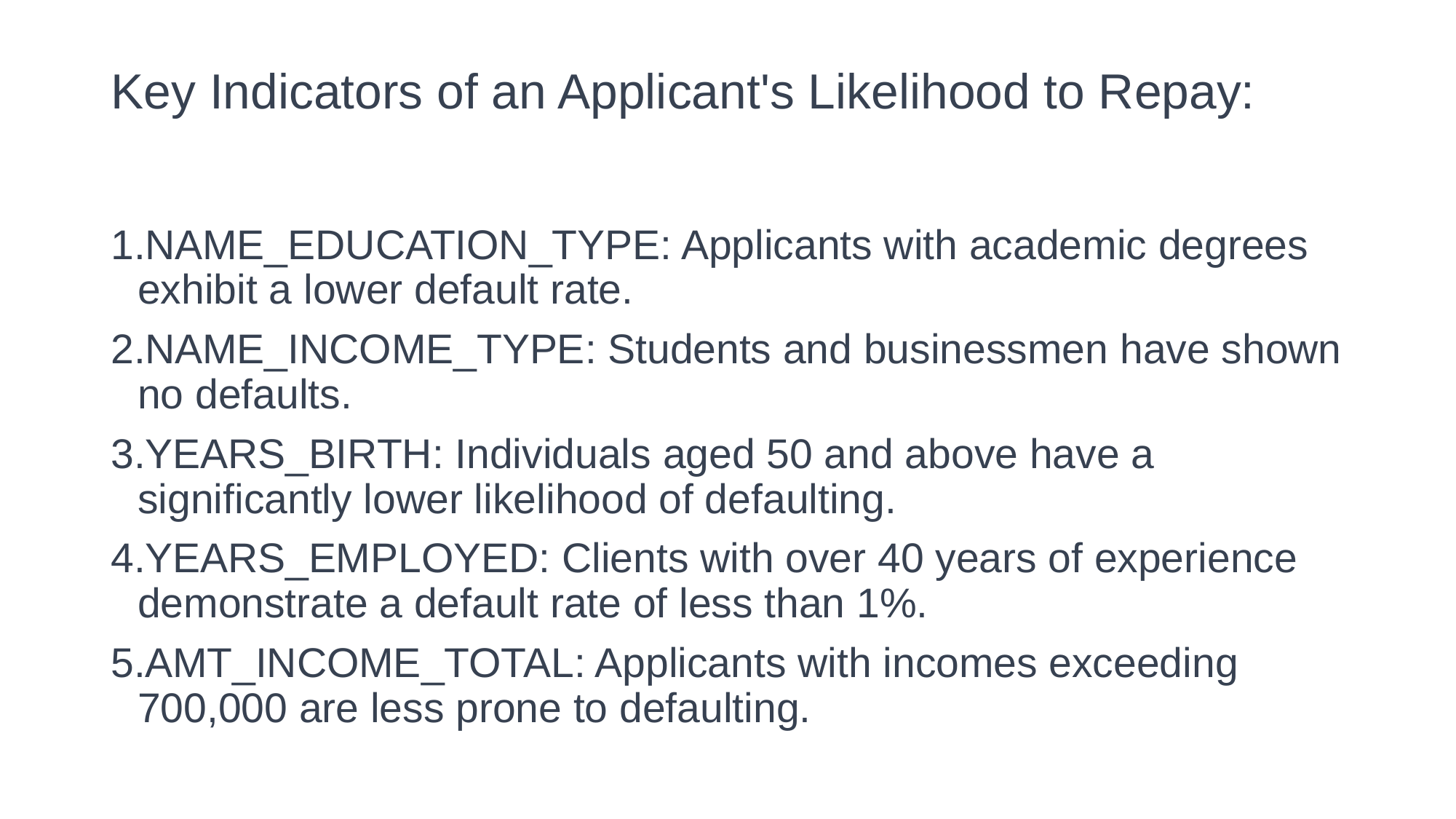

# Key Indicators of an Applicant's Likelihood to Repay:
NAME_EDUCATION_TYPE: Applicants with academic degrees exhibit a lower default rate.
NAME_INCOME_TYPE: Students and businessmen have shown no defaults.
YEARS_BIRTH: Individuals aged 50 and above have a significantly lower likelihood of defaulting.
YEARS_EMPLOYED: Clients with over 40 years of experience demonstrate a default rate of less than 1%.
AMT_INCOME_TOTAL: Applicants with incomes exceeding 700,000 are less prone to defaulting.